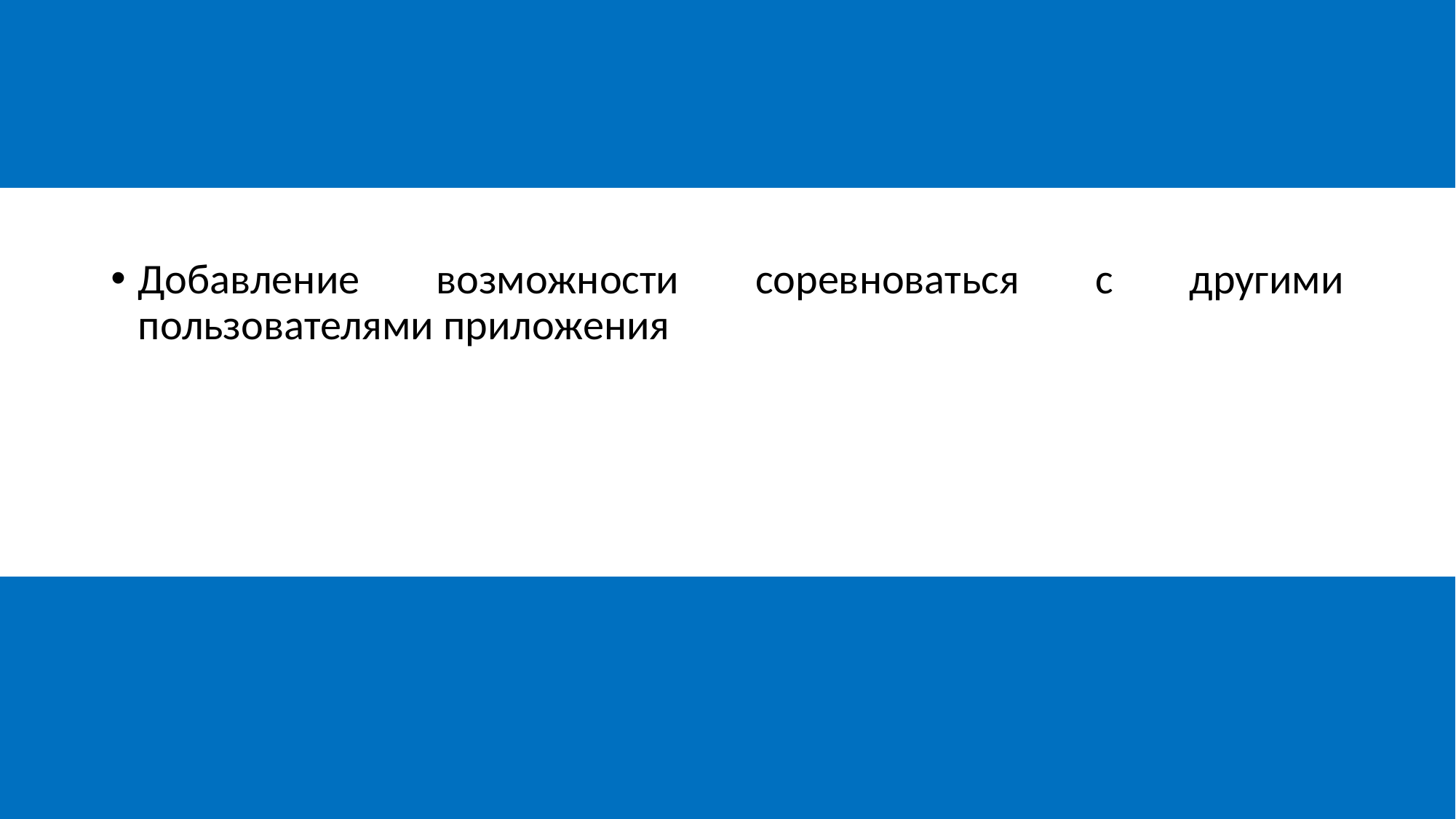

Добавление возможности соревноваться с другими пользователями приложения